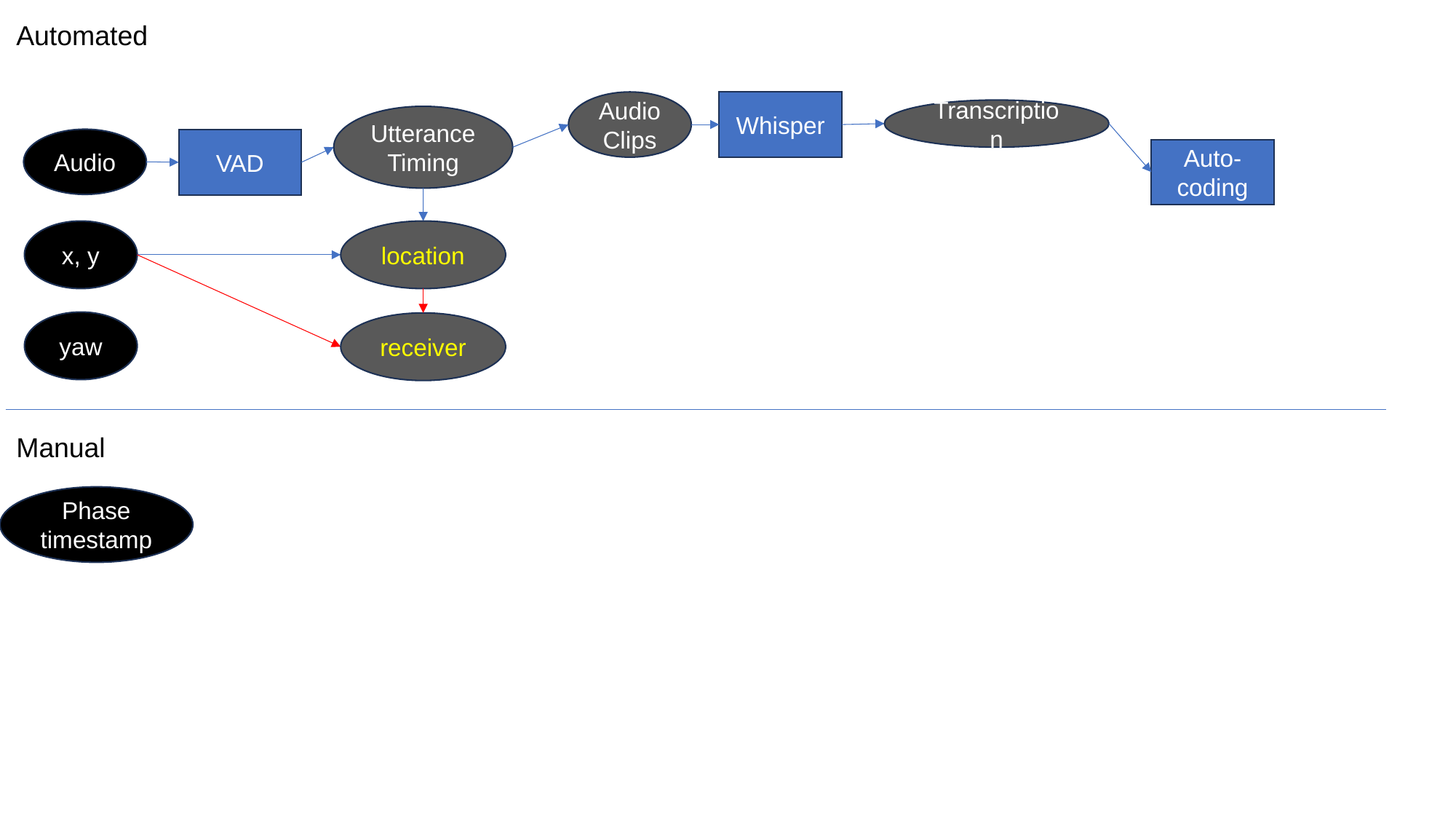

Automated
Audio Clips
Whisper
Transcription
Utterance Timing
Audio
VAD
Auto-coding
x, y
location
yaw
receiver
Manual
Phase timestamp